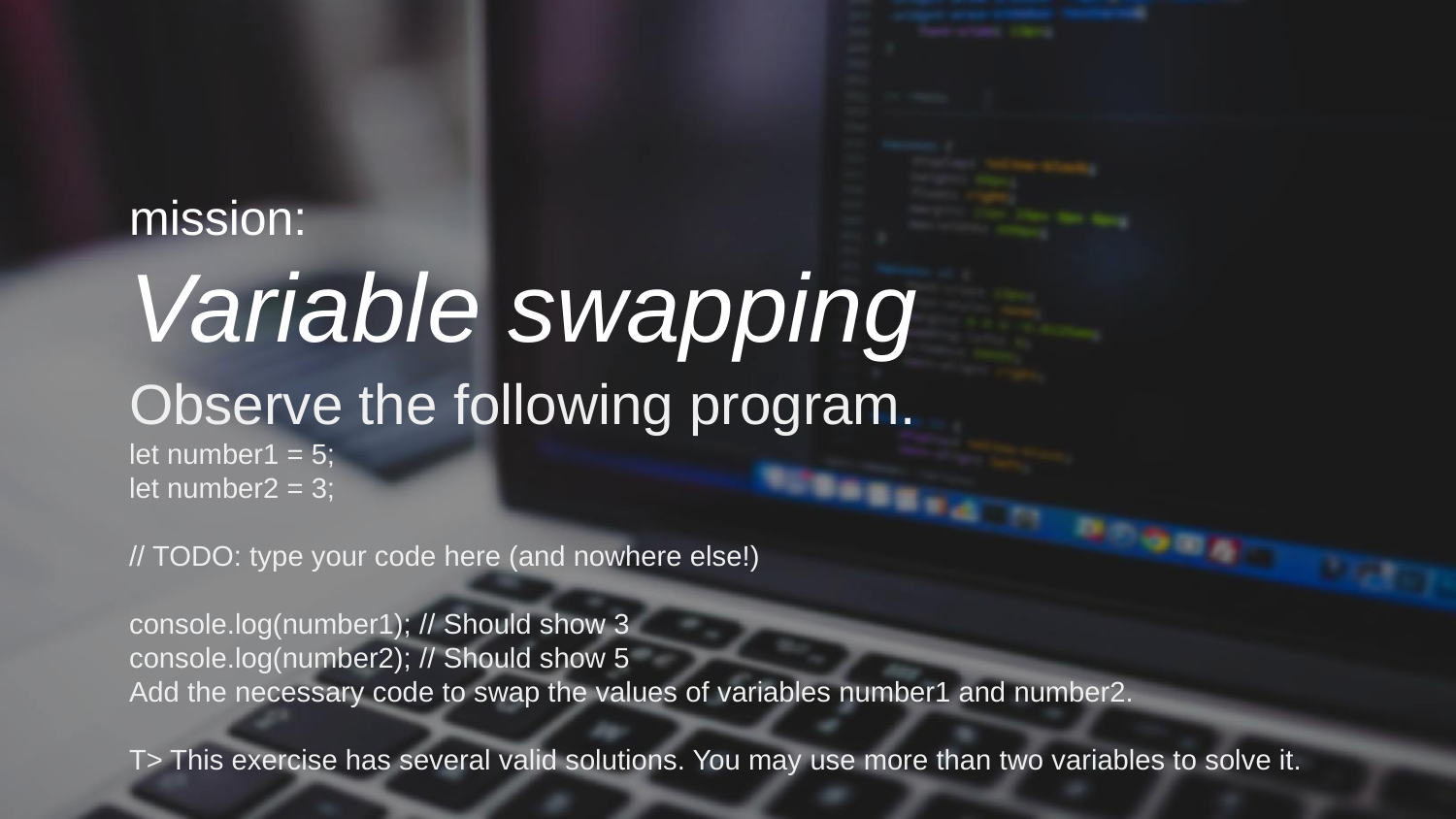

mission:
Variable swapping

Observe the following program.
let number1 = 5;
let number2 = 3;

// TODO: type your code here (and nowhere else!)

console.log(number1); // Should show 3
console.log(number2); // Should show 5
Add the necessary code to swap the values of variables number1 and number2.

T> This exercise has several valid solutions. You may use more than two variables to solve it.